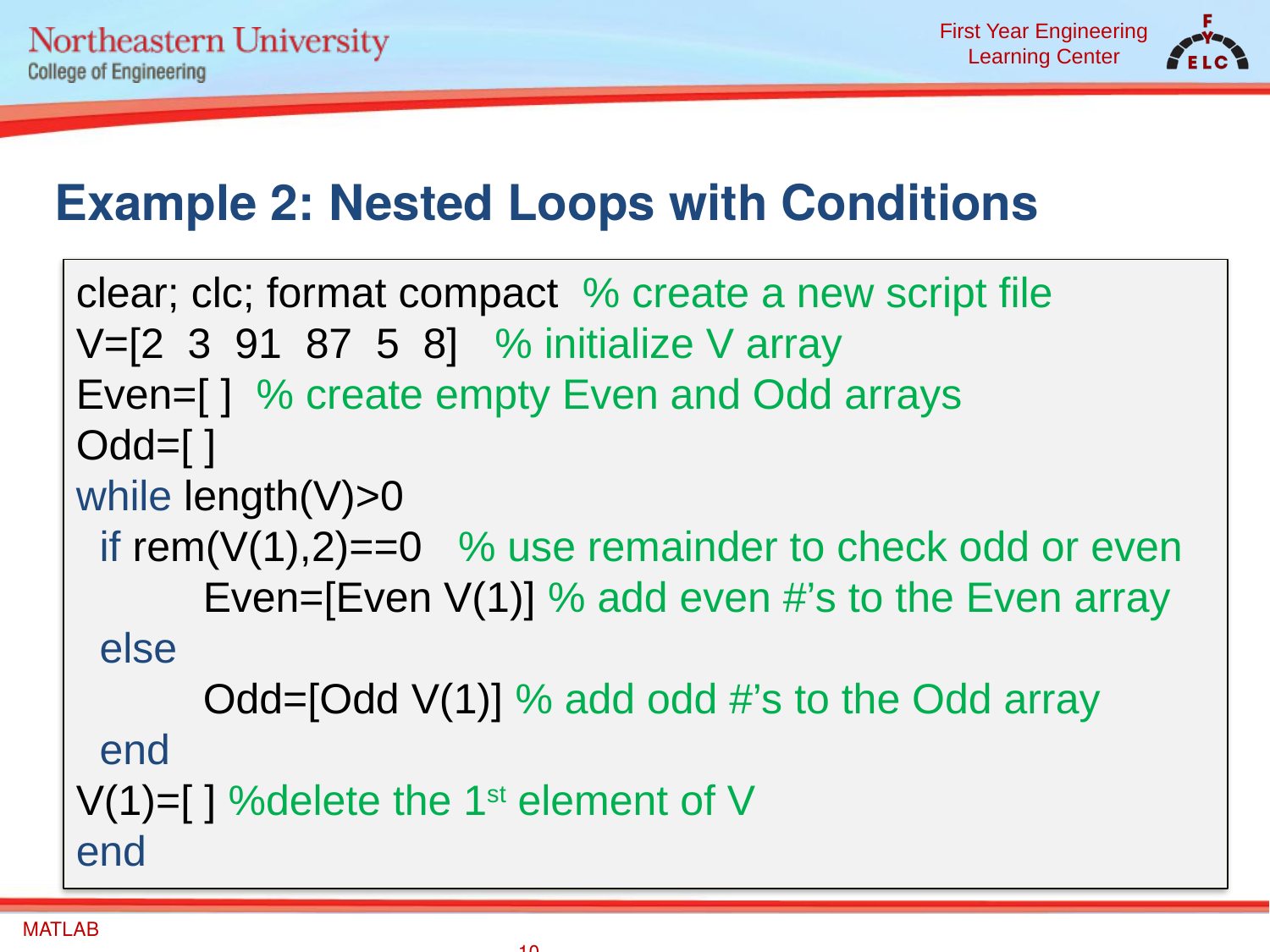

# Example 2: Nested Loops with Conditions
clear; clc; format compact  % create a new script file
V=[2  3  91  87  5  8]   % initialize V array
Even=[ ]  % create empty Even and Odd arrays
Odd=[ ]
while length(V)>0
  if rem(V(1),2)==0   % use remainder to check odd or even
	Even=[Even V(1)] % add even #’s to the Even array
  else
	Odd=[Odd V(1)] % add odd #’s to the Odd array
  end
V(1)=[ ] %delete the 1st element of V
end